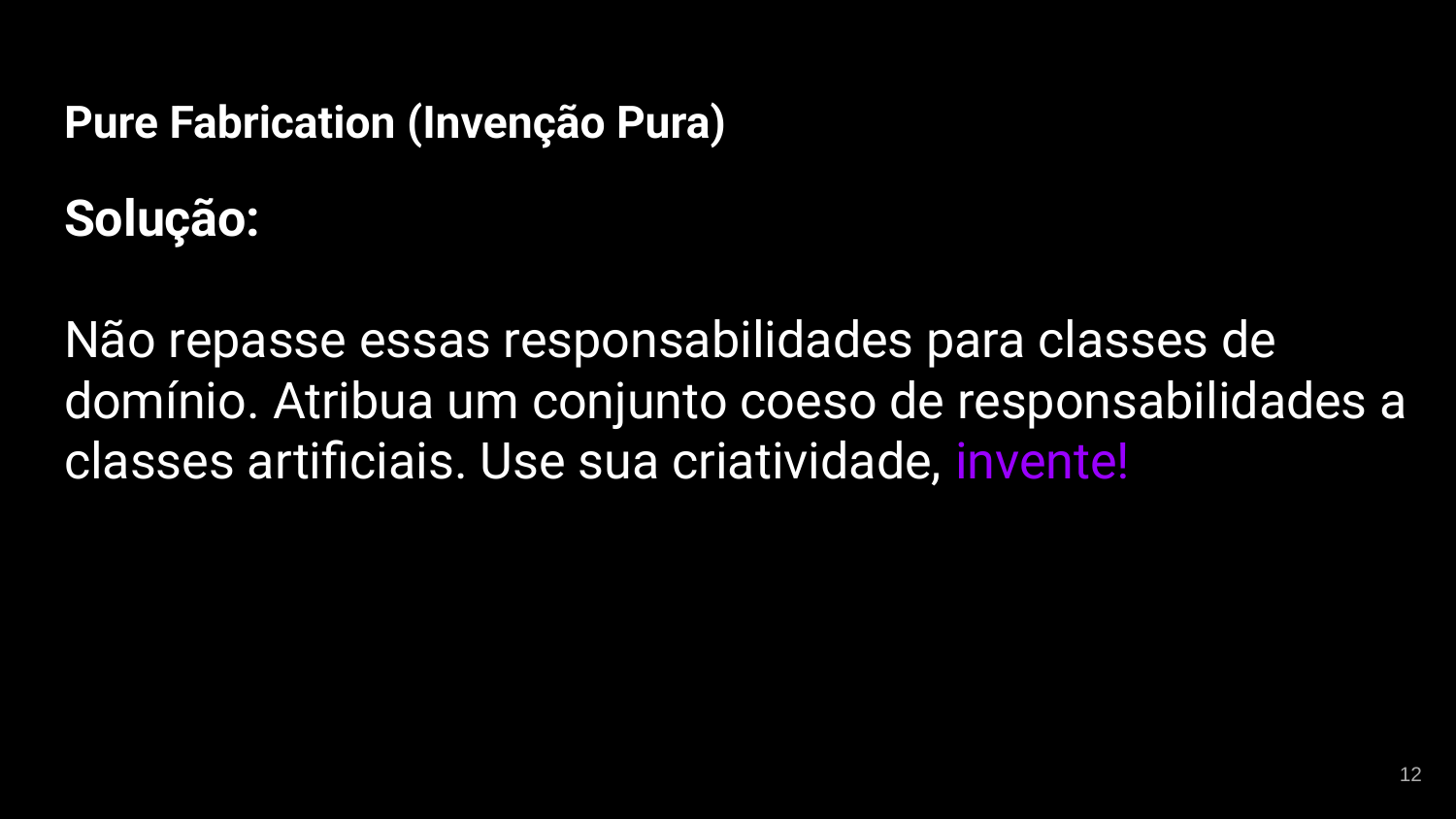

# Pure Fabrication (Invenção Pura)

Solução:

Não repasse essas responsabilidades para classes de domínio. Atribua um conjunto coeso de responsabilidades a classes artificiais. Use sua criatividade, invente!
12